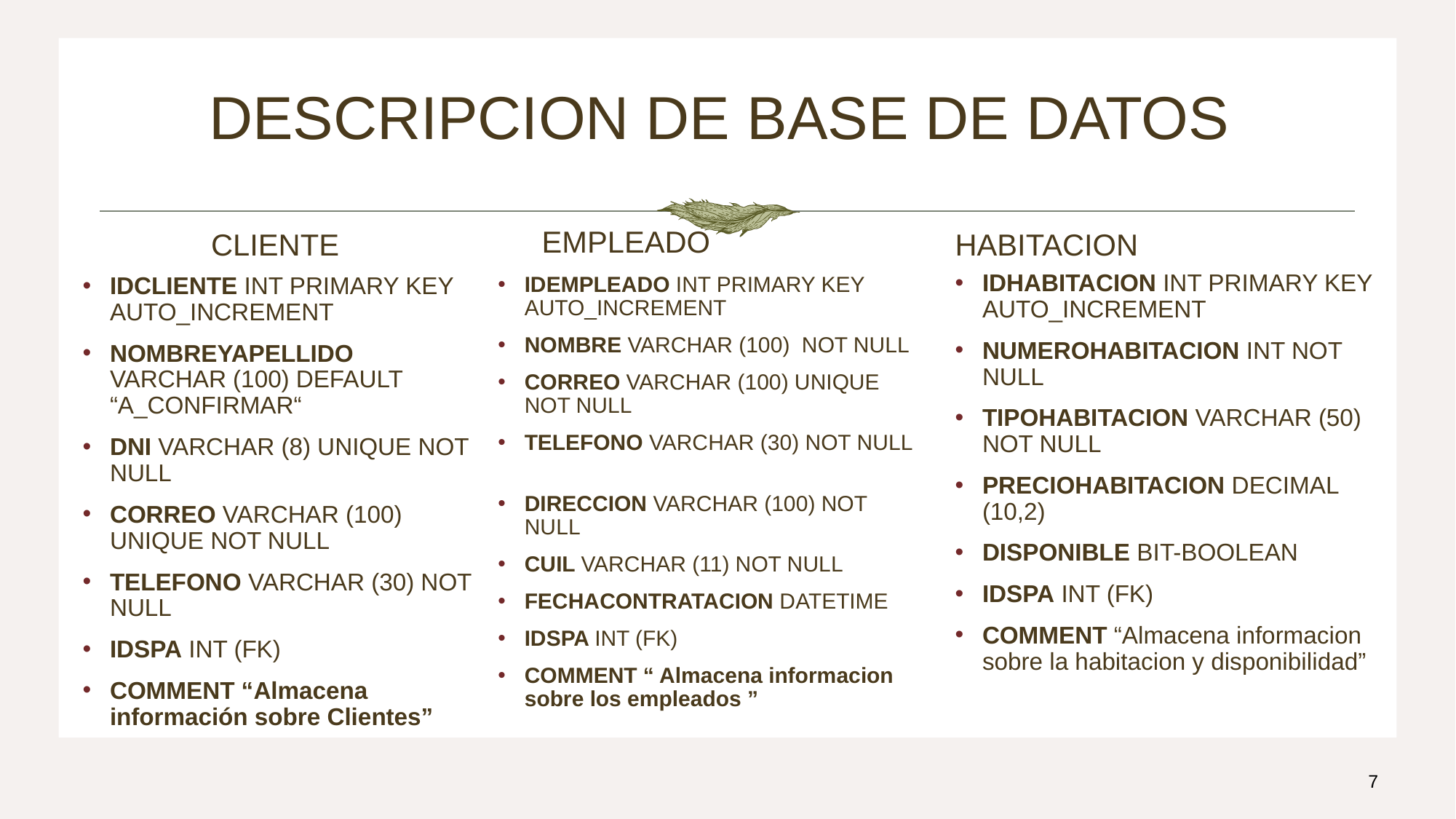

# DESCRIPCION DE BASE DE DATOS
EMPLEADO
CLIENTE
HABITACION
IDHABITACION INT PRIMARY KEY AUTO_INCREMENT
NUMEROHABITACION INT NOT NULL
TIPOHABITACION VARCHAR (50) NOT NULL
PRECIOHABITACION DECIMAL (10,2)
DISPONIBLE BIT-BOOLEAN
IDSPA INT (FK)
COMMENT “Almacena informacion sobre la habitacion y disponibilidad”
IDCLIENTE INT PRIMARY KEY AUTO_INCREMENT
NOMBREYAPELLIDO VARCHAR (100) DEFAULT “A_CONFIRMAR“
DNI VARCHAR (8) UNIQUE NOT NULL
CORREO VARCHAR (100) UNIQUE NOT NULL
TELEFONO VARCHAR (30) NOT NULL
IDSPA INT (FK)
COMMENT “Almacena información sobre Clientes”
IDEMPLEADO INT PRIMARY KEY AUTO_INCREMENT
NOMBRE VARCHAR (100)  NOT NULL
CORREO VARCHAR (100) UNIQUE NOT NULL
TELEFONO VARCHAR (30) NOT NULL
DIRECCION VARCHAR (100) NOT NULL
CUIL VARCHAR (11) NOT NULL
FECHACONTRATACION DATETIME
IDSPA INT (FK)
COMMENT “ Almacena informacion  sobre los empleados ”
7